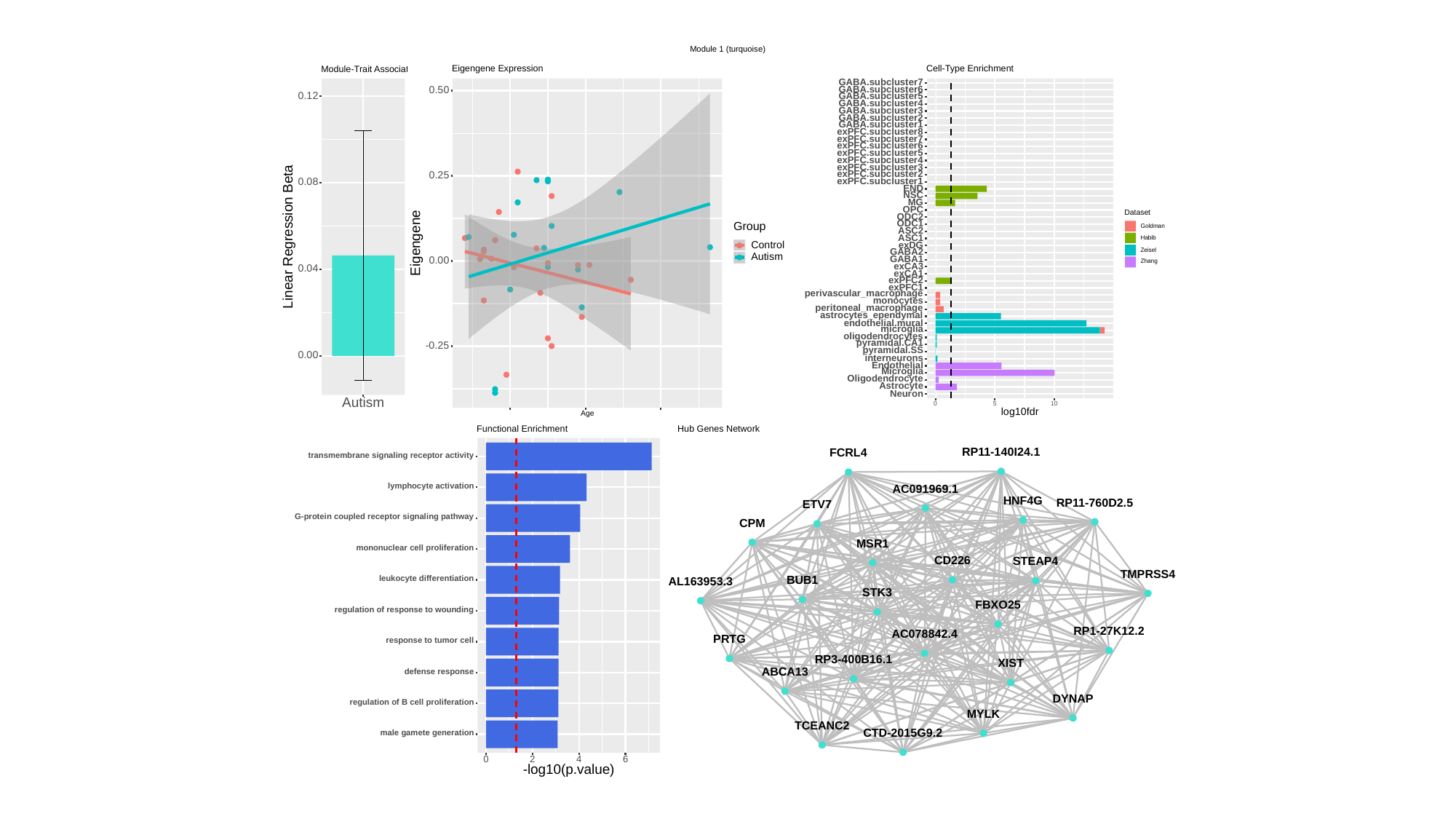

Module 1 (turquoise)

Cell-Type Enrichment
Eigengene Expression
Module-Trait Association

GABA.subcluster7

GABA.subcluster6

0.50

0.12
GABA.subcluster5

GABA.subcluster4

GABA.subcluster3

GABA.subcluster2

GABA.subcluster1

exPFC.subcluster8

exPFC.subcluster7

exPFC.subcluster6

exPFC.subcluster5

exPFC.subcluster4

exPFC.subcluster3

exPFC.subcluster2

0.25

exPFC.subcluster1

0.08

END

NSC

MG

OPC

Dataset

ODC2

ODC1

Group

Goldman

ASC2

Linear Regression Beta

ASC1

Habib
Eigengene

Control
exDG

Zeisel
GABA2

Autism

GABA1

0.00

Zhang

exCA3

0.04

exCA1

exPFC2

exPFC1

perivascular_macrophage

monocytes

peritoneal_macrophage

astrocytes_ependymal

endothelial.mural

microglia

oligodendrocytes

pyramidal.CA1

-0.25

pyramidal.SS

0.00
interneurons

Endothelial

Microglia

Oligodendrocyte

Astrocyte

Neuron

Autism

0
10
5
log10fdr

Age

Hub Genes Network
Functional Enrichment

RP11-140I24.1
FCRL4
transmembrane signaling receptor activity

lymphocyte activation
AC091969.1

HNF4G
RP11-760D2.5
ETV7

G-protein coupled receptor signaling pathway

CPM

MSR1

mononuclear cell proliferation

CD226
STEAP4

TMPRSS4
leukocyte differentiation
BUB1

AL163953.3

STK3

FBXO25
regulation of response to wounding

RP1-27K12.2

AC078842.4
PRTG
response to tumor cell

RP3-400B16.1

XIST
defense response
ABCA13

DYNAP
regulation of B cell proliferation

MYLK

TCEANC2
CTD-2015G9.2
male gamete generation

0
6
2
4
-log10(p.value)